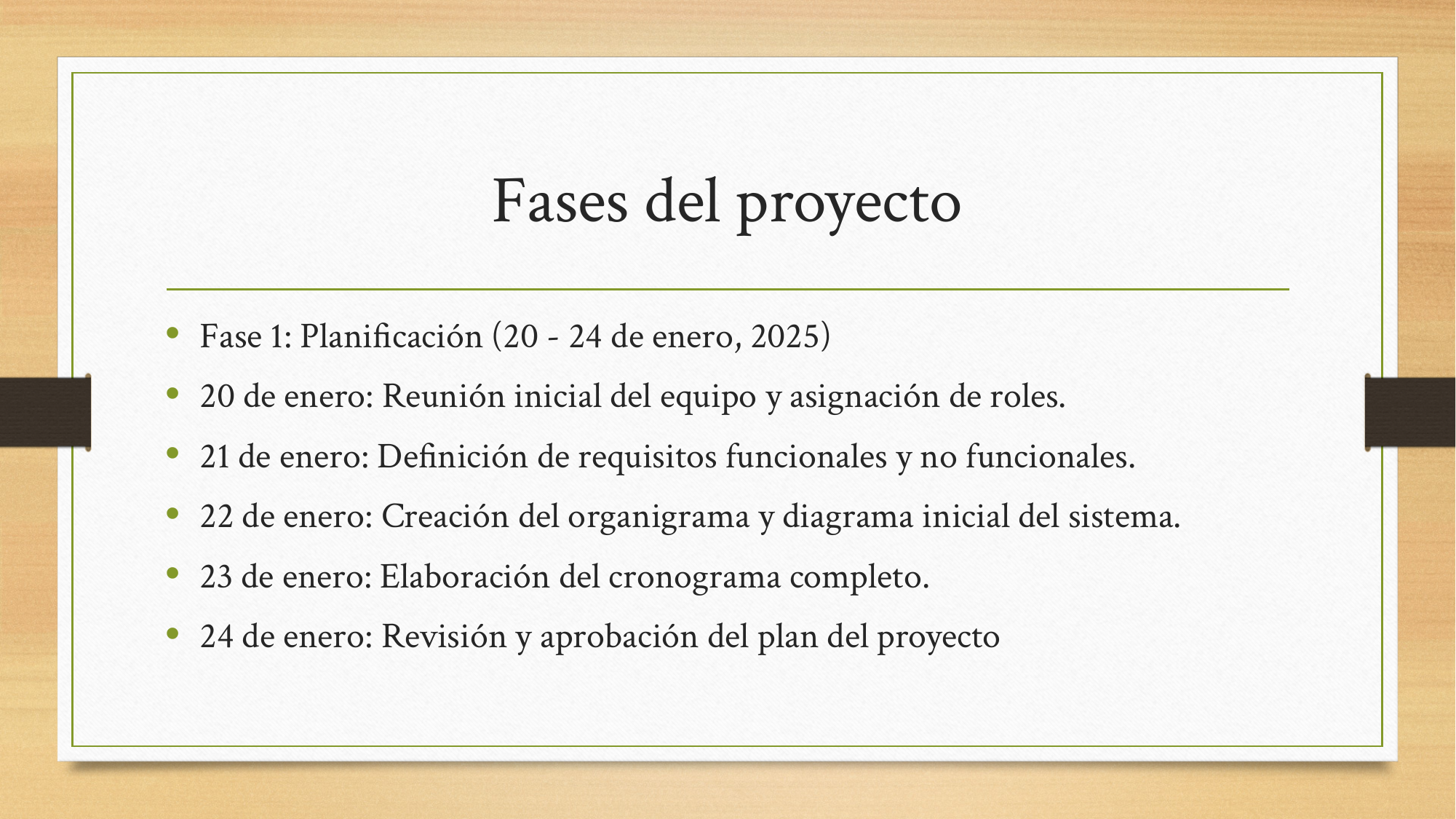

# Fases del proyecto
Fase 1: Planificación (20 - 24 de enero, 2025)
20 de enero: Reunión inicial del equipo y asignación de roles.
21 de enero: Definición de requisitos funcionales y no funcionales.
22 de enero: Creación del organigrama y diagrama inicial del sistema.
23 de enero: Elaboración del cronograma completo.
24 de enero: Revisión y aprobación del plan del proyecto